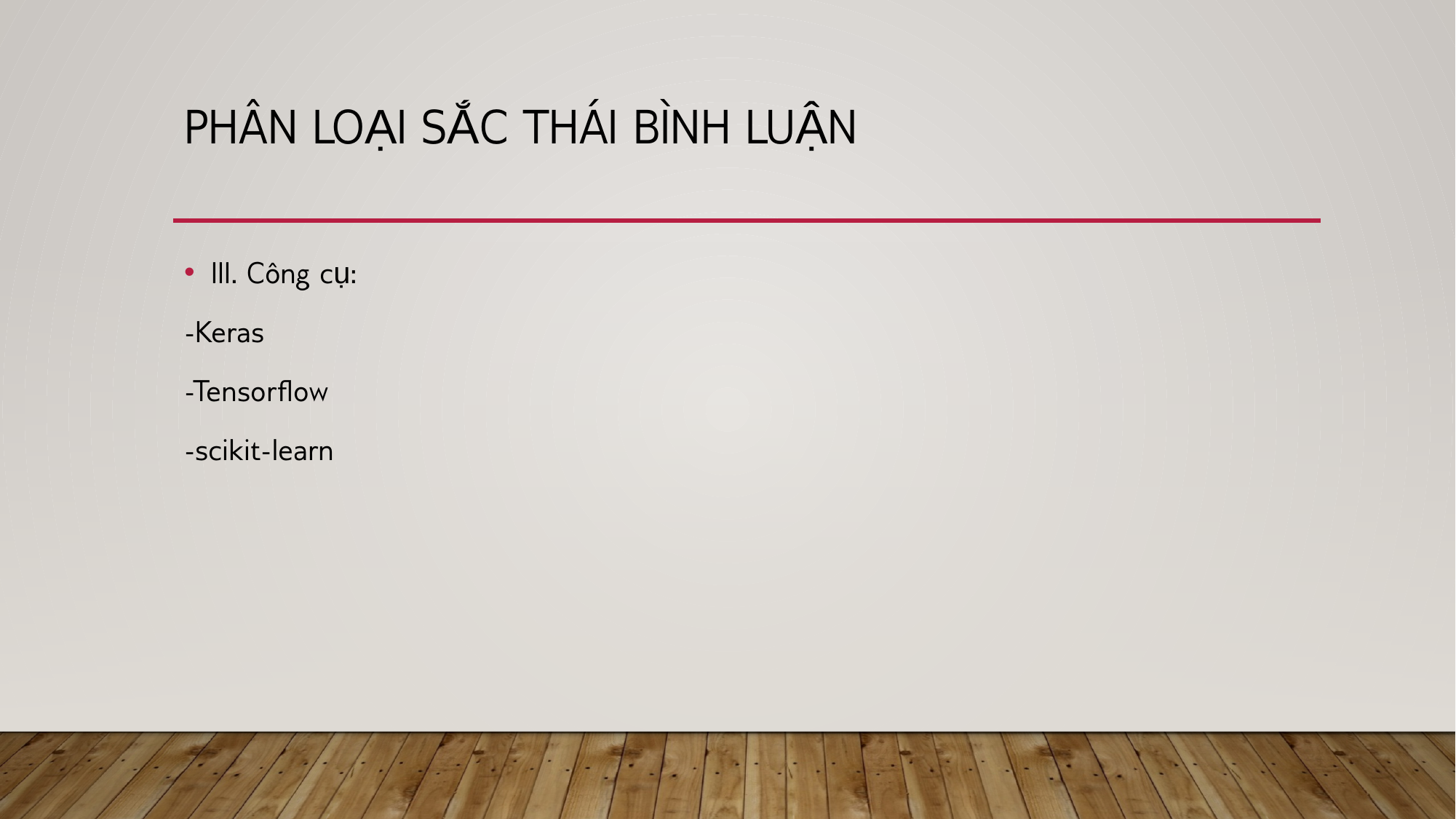

# Phân loại sắc thái bình luận
III. Công cụ:
-Keras
-Tensorflow
-scikit-learn